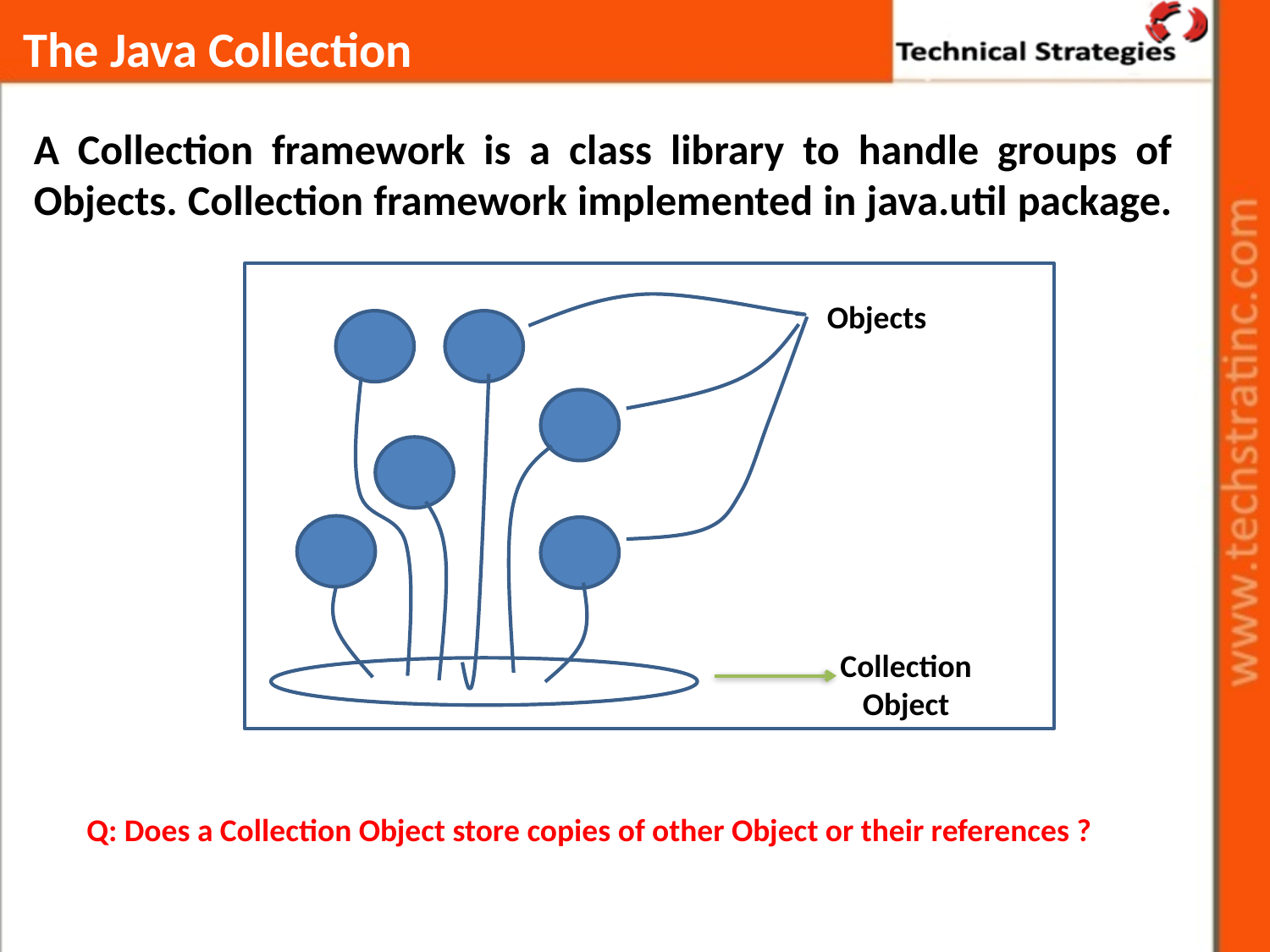

# The Java Collection
A Collection framework is a class library to handle groups of Objects. Collection framework implemented in java.util package.

Objects

Collection Object

Q: Does a Collection Object store copies of other Object or their references ?